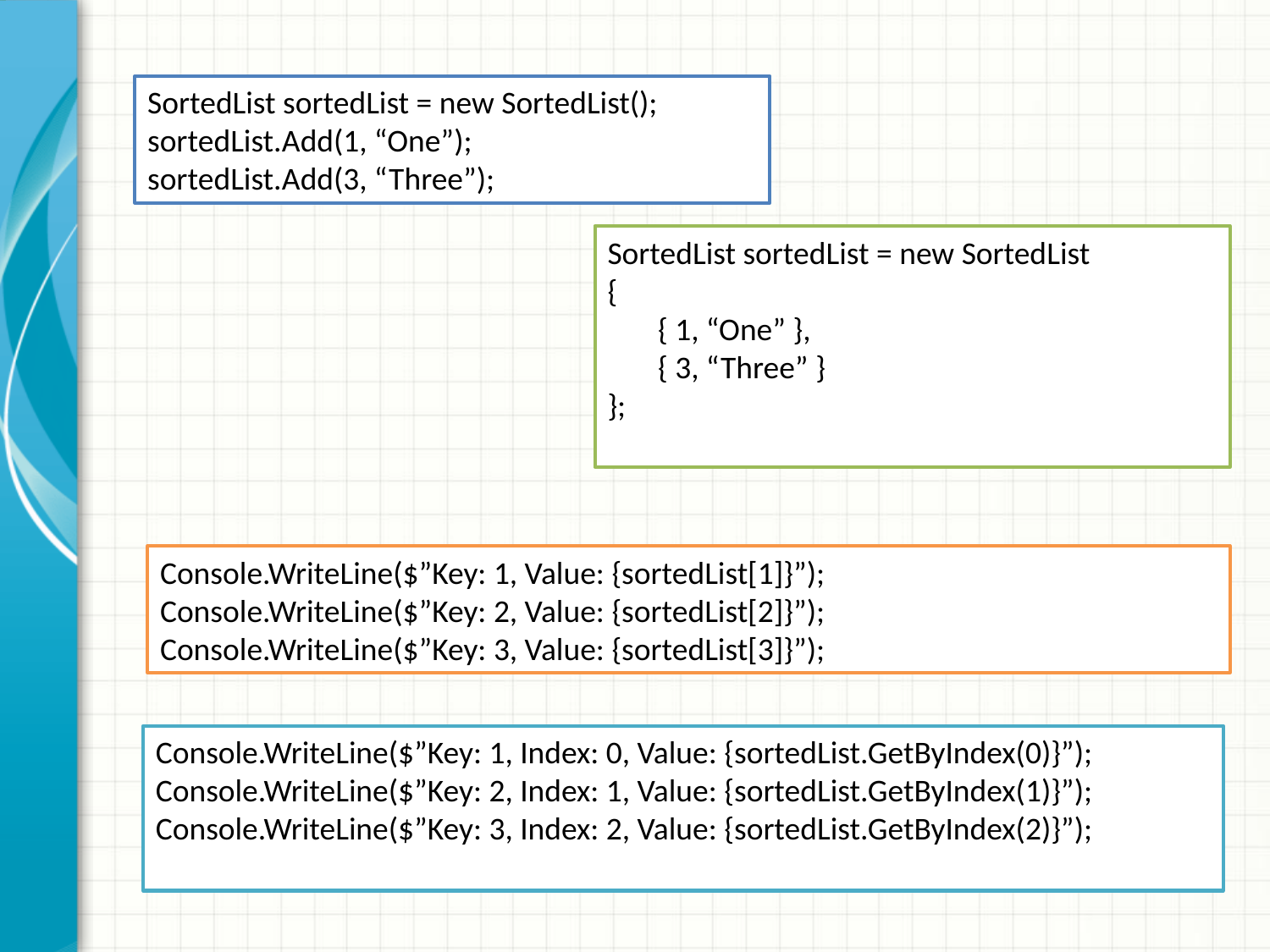

SortedList sortedList = new SortedList();
sortedList.Add(1, “One”);
sortedList.Add(3, “Three”);
SortedList sortedList = new SortedList
{
       { 1, “One” },
       { 3, “Three” }
};

Console.WriteLine($”Key: 1, Value: {sortedList[1]}”);
Console.WriteLine($”Key: 2, Value: {sortedList[2]}”);
Console.WriteLine($”Key: 3, Value: {sortedList[3]}”);
Console.WriteLine($”Key: 1, Index: 0, Value: {sortedList.GetByIndex(0)}”);
Console.WriteLine($”Key: 2, Index: 1, Value: {sortedList.GetByIndex(1)}”);
Console.WriteLine($”Key: 3, Index: 2, Value: {sortedList.GetByIndex(2)}”);